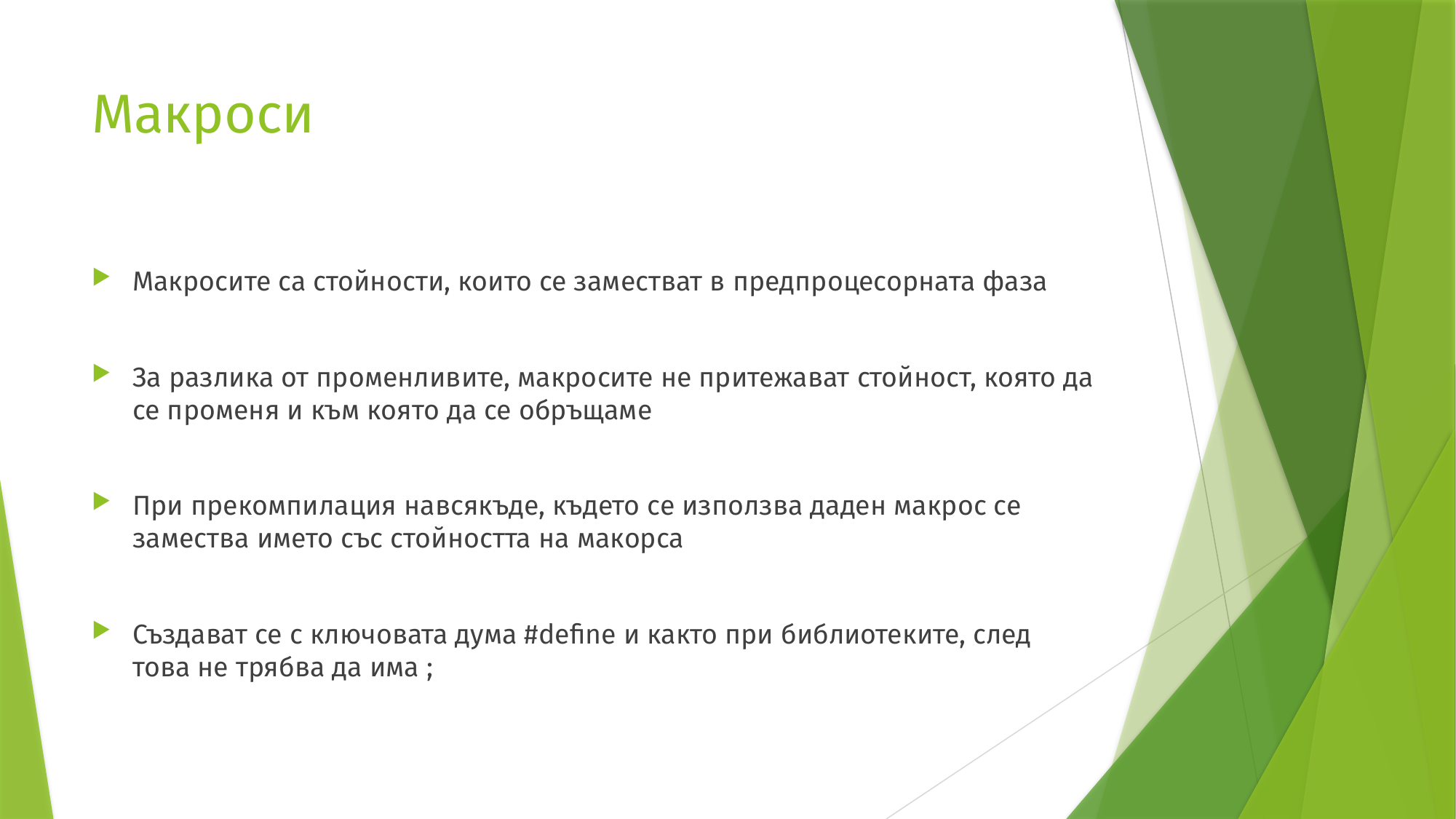

# Макроси
Макросите са стойности, които се заместват в предпроцесорната фаза

За разлика от променливите, макросите не притежават стойност, която да се променя и към която да се обръщаме

При прекомпилация навсякъде, където се използва даден макрос се замества името със стойността на макорса

Създават се с ключовата дума #define и както при библиотеките, след това не трябва да има ;